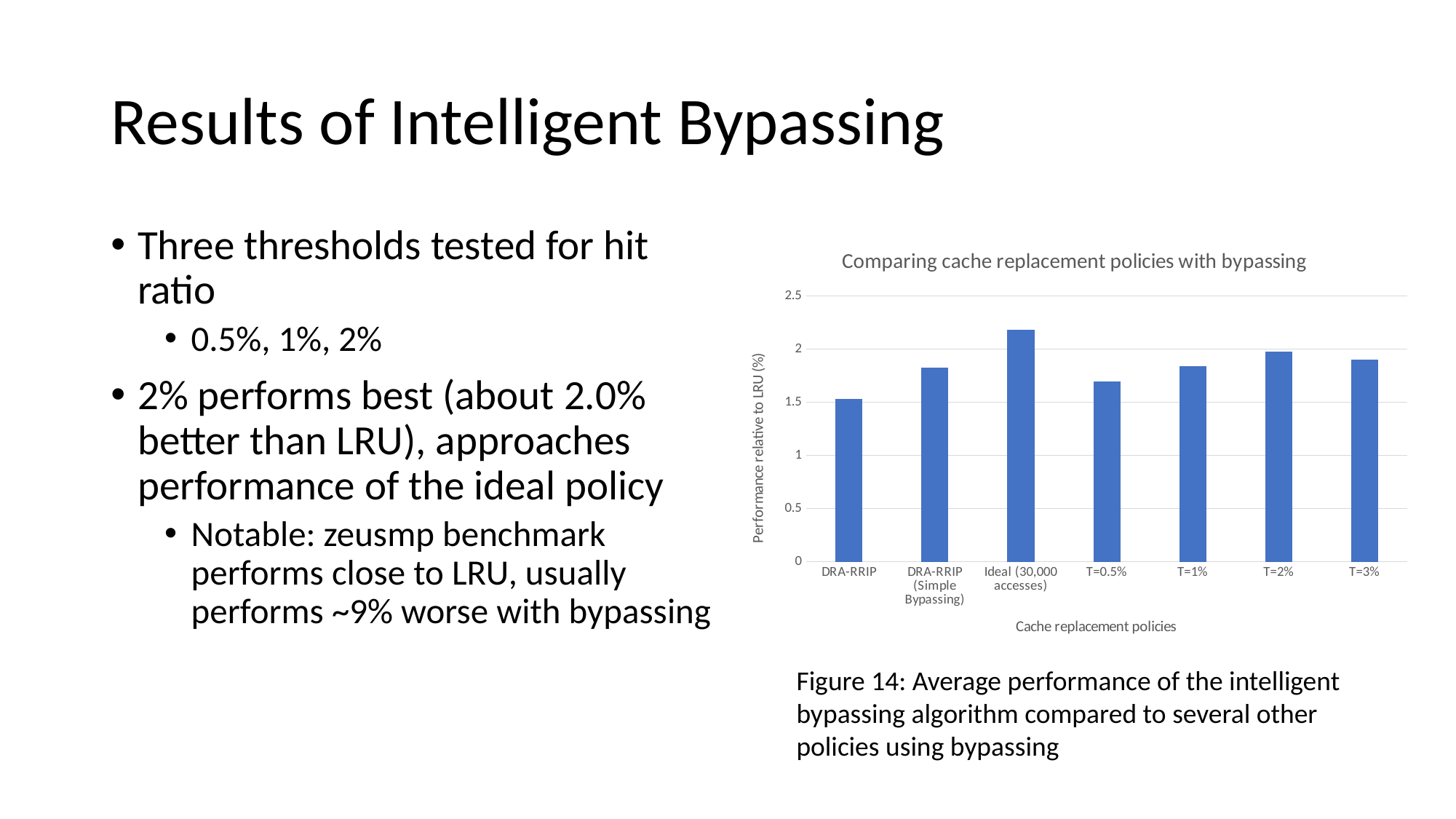

# Results of Intelligent Bypassing
Three thresholds tested for hit ratio
0.5%, 1%, 2%
2% performs best (about 2.0% better than LRU), approaches performance of the ideal policy
Notable: zeusmp benchmark performs close to LRU, usually performs ~9% worse with bypassing

### Chart: Comparing cache replacement policies with bypassing

| Category |  |
|---|---|
| DRA-RRIP | 1.533214 |
| DRA-RRIP (Simple Bypassing) | 1.825 |
| Ideal (30,000 accesses) | 2.178929 |
| T=0.5% | 1.69714 |
| T=1% | 1.83929 |
| T=2% | 1.97857 |
| T=3% | 1.899 |
Figure 14: Average performance of the intelligent bypassing algorithm compared to several other policies using bypassing